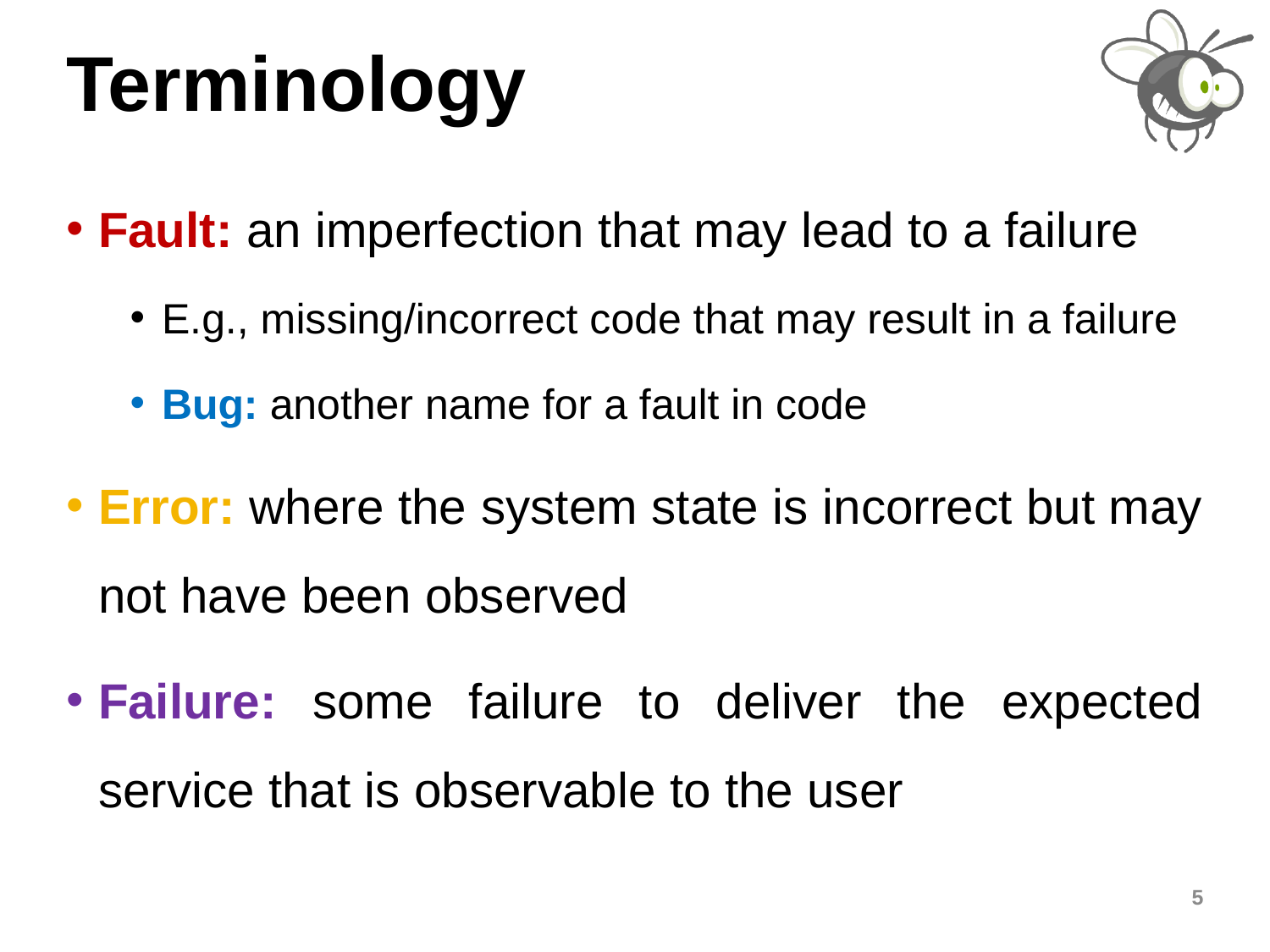

# Terminology
Fault: an imperfection that may lead to a failure
E.g., missing/incorrect code that may result in a failure
Bug: another name for a fault in code
Error: where the system state is incorrect but may not have been observed
Failure: some failure to deliver the expected service that is observable to the user
5